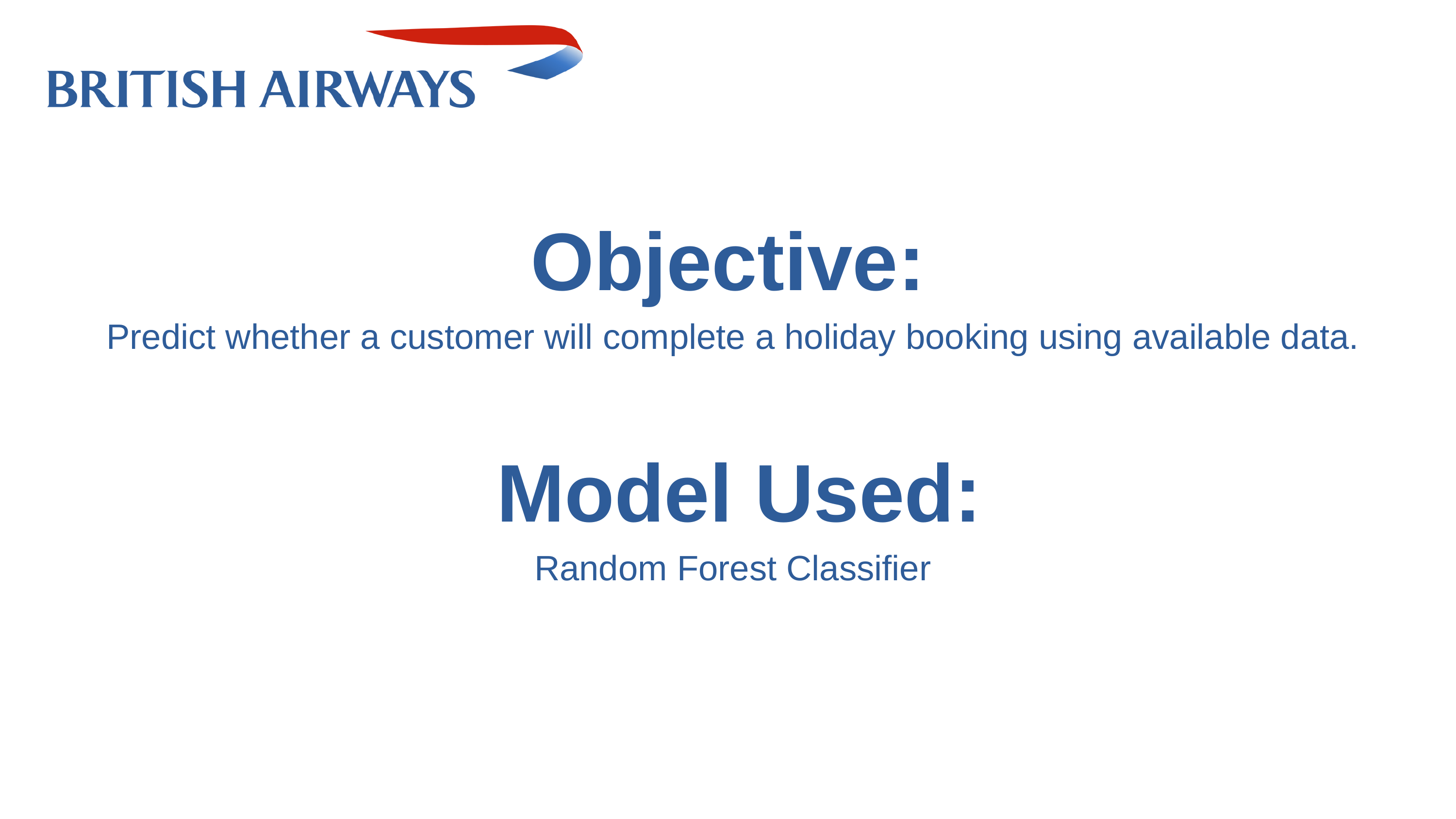

Objective:
 Predict whether a customer will complete a holiday booking using available data.

 Model Used:
 Random Forest Classifier